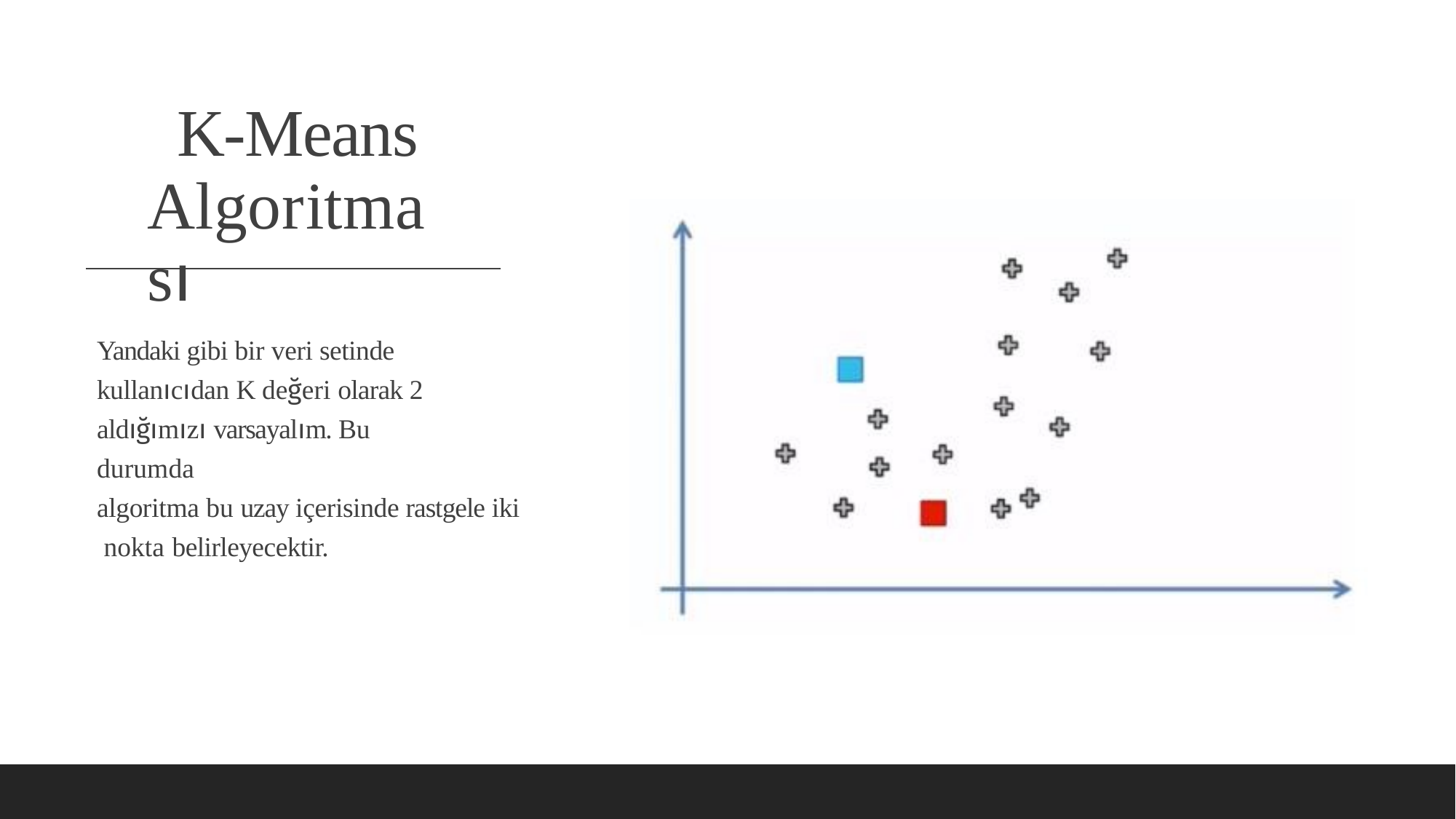

# K-Means  Algoritması

Yandaki gibi bir veri setinde  kullanıcıdan K değeri olarak 2  aldığımızı varsayalım. Bu durumda
algoritma bu uzay içerisinde rastgele iki  nokta belirleyecektir.